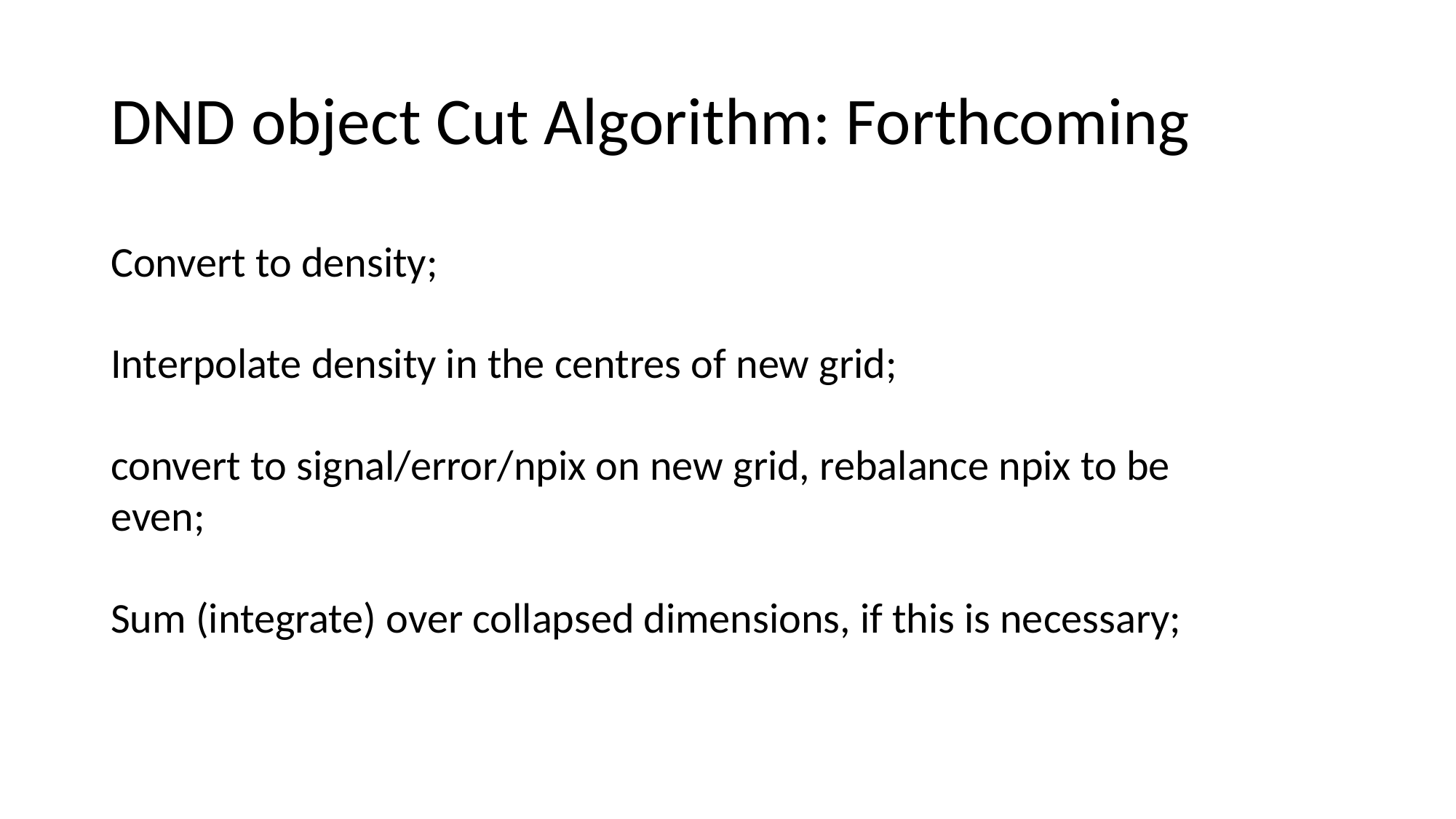

# DND object Cut Algorithm: Forthcoming
Convert to density;

Interpolate density in the centres of new grid;

convert to signal/error/npix on new grid, rebalance npix to be even;

Sum (integrate) over collapsed dimensions, if this is necessary;